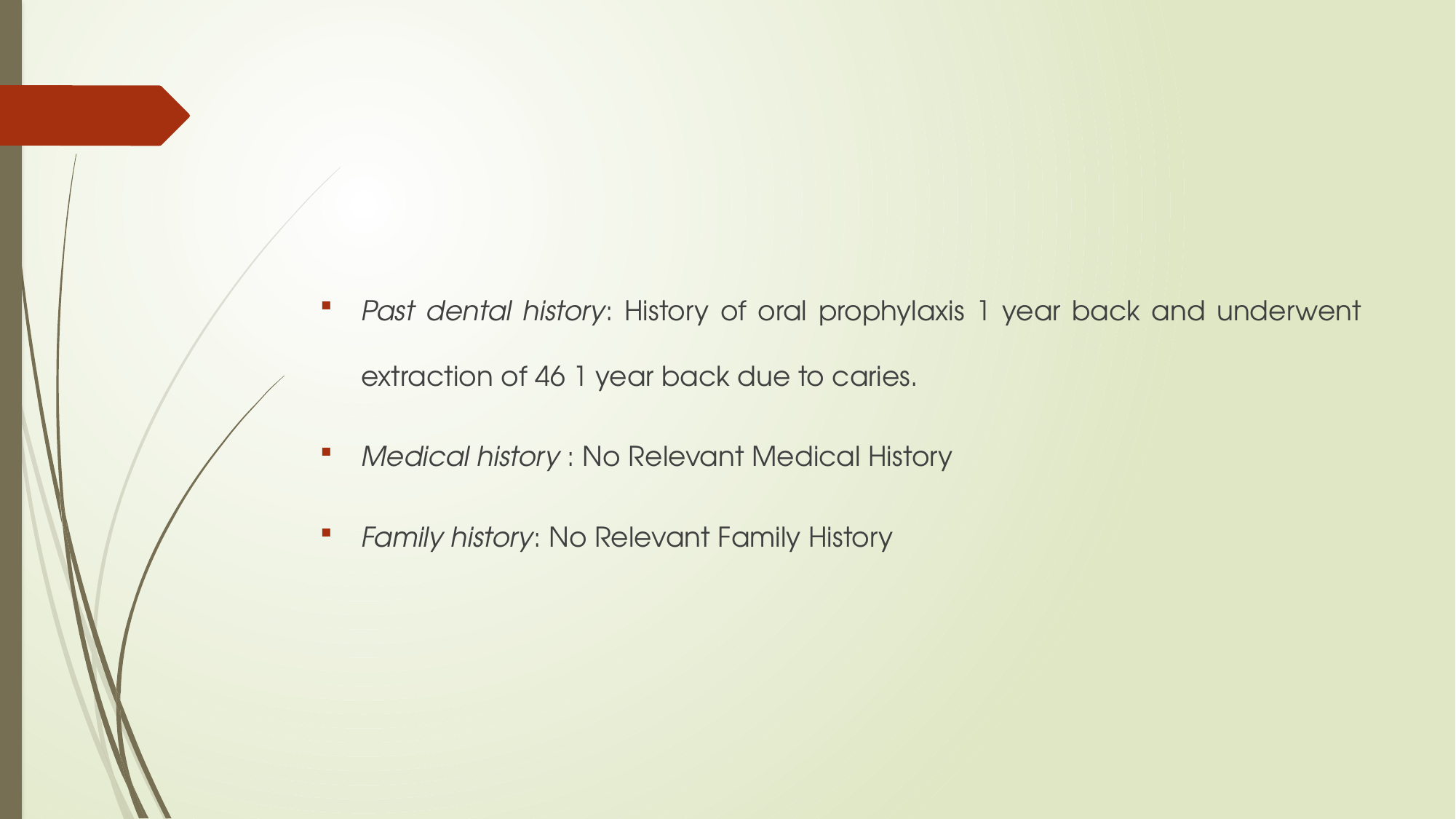

#
Past dental history: History of oral prophylaxis 1 year back and underwent extraction of 46 1 year back due to caries.
Medical history : No Relevant Medical History
Family history: No Relevant Family History